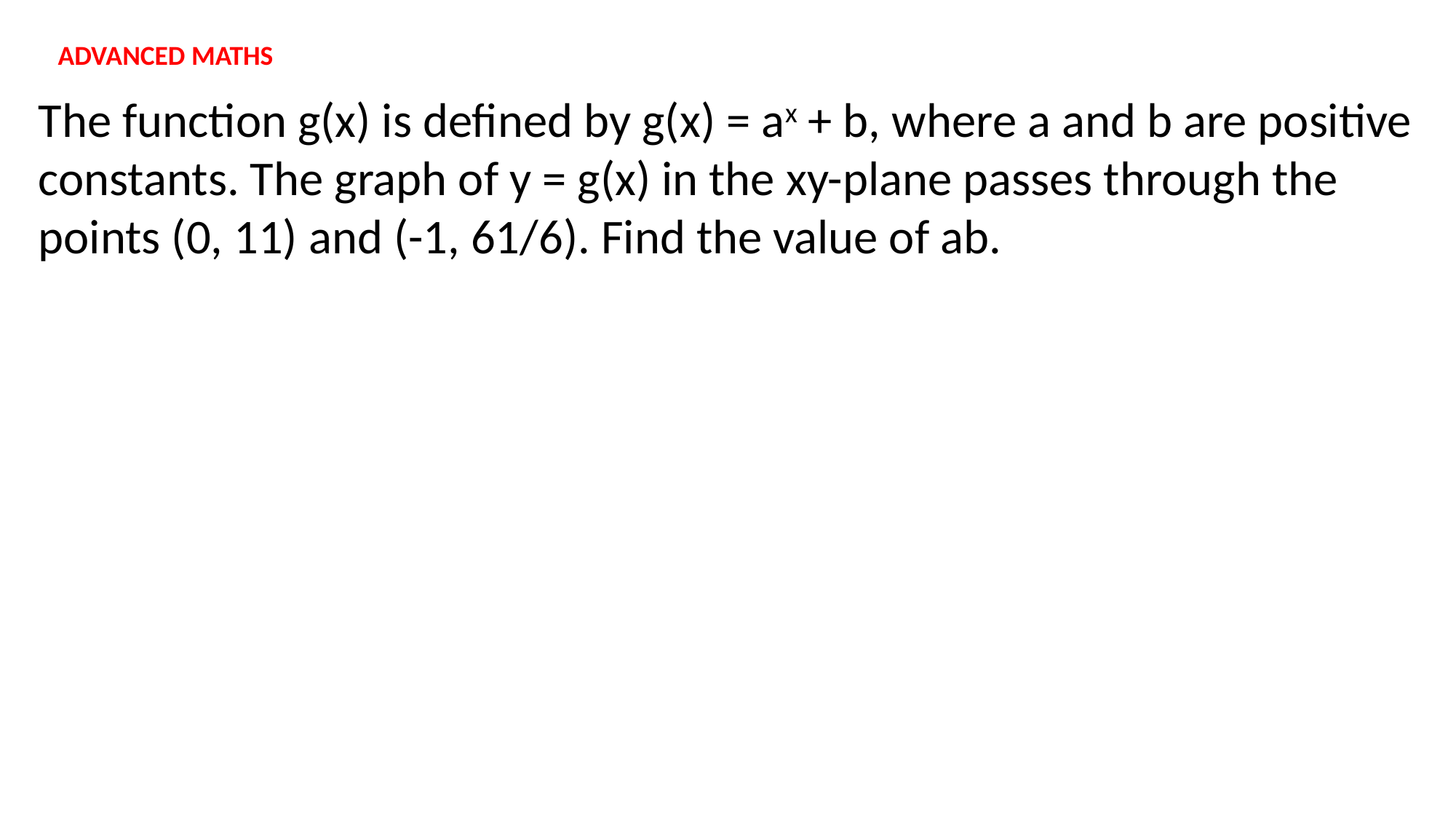

ADVANCED MATHS
The function g(x) is defined by g(x) = ax + b, where a and b are positive constants. The graph of y = g(x) in the xy-plane passes through the points (0, 11) and (-1, 61/6). Find the value of ab.